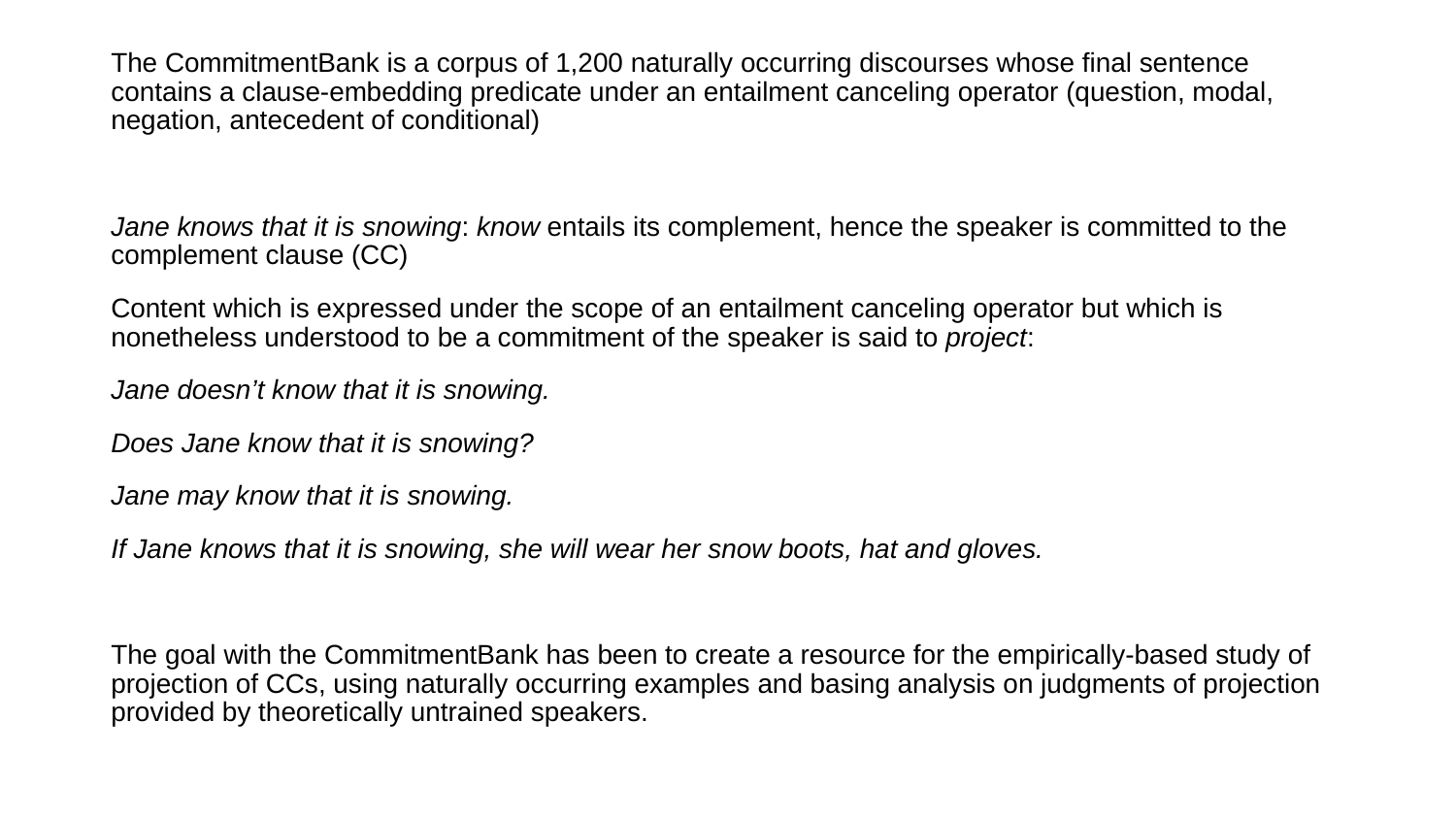

#
The CommitmentBank is a corpus of 1,200 naturally occurring discourses whose final sentence contains a clause-embedding predicate under an entailment canceling operator (question, modal, negation, antecedent of conditional)

Jane knows that it is snowing: know entails its complement, hence the speaker is committed to the complement clause (CC)
Content which is expressed under the scope of an entailment canceling operator but which is nonetheless understood to be a commitment of the speaker is said to project:
Jane doesn’t know that it is snowing.
Does Jane know that it is snowing?
Jane may know that it is snowing.
If Jane knows that it is snowing, she will wear her snow boots, hat and gloves.

The goal with the CommitmentBank has been to create a resource for the empirically-based study of projection of CCs, using naturally occurring examples and basing analysis on judgments of projection provided by theoretically untrained speakers.